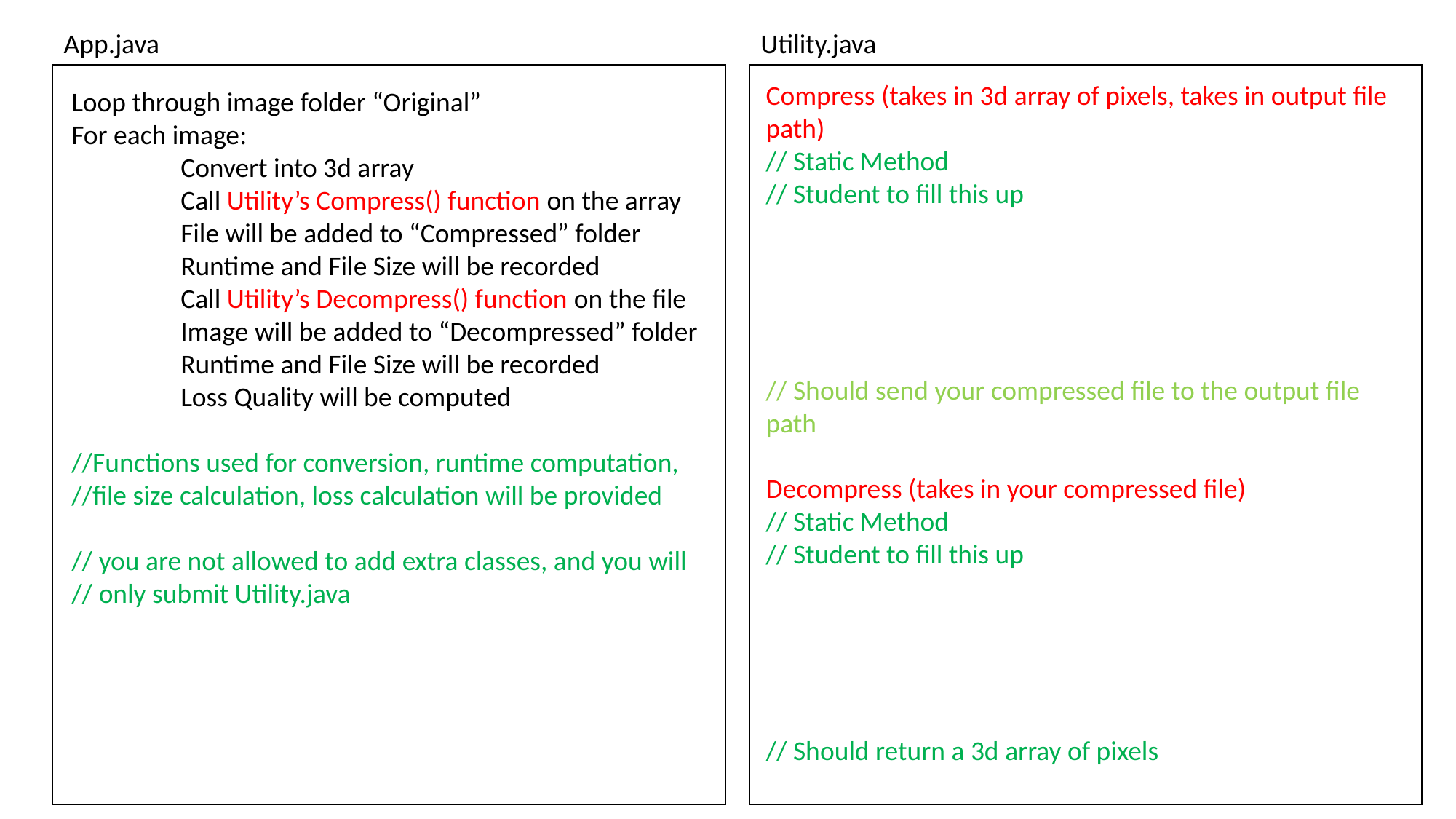

App.java
Utility.java

Compress (takes in 3d array of pixels, takes in output file path)
// Static Method
// Student to fill this up

// Should send your compressed file to the output file path

Decompress (takes in your compressed file)
// Static Method
// Student to fill this up

// Should return a 3d array of pixels

Loop through image folder “Original”
For each image:
	Convert into 3d array
	Call Utility’s Compress() function on the array
	File will be added to “Compressed” folder
	Runtime and File Size will be recorded
	Call Utility’s Decompress() function on the file
	Image will be added to “Decompressed” folder
	Runtime and File Size will be recorded
	Loss Quality will be computed

//Functions used for conversion, runtime computation,
//file size calculation, loss calculation will be provided

// you are not allowed to add extra classes, and you will
// only submit Utility.java